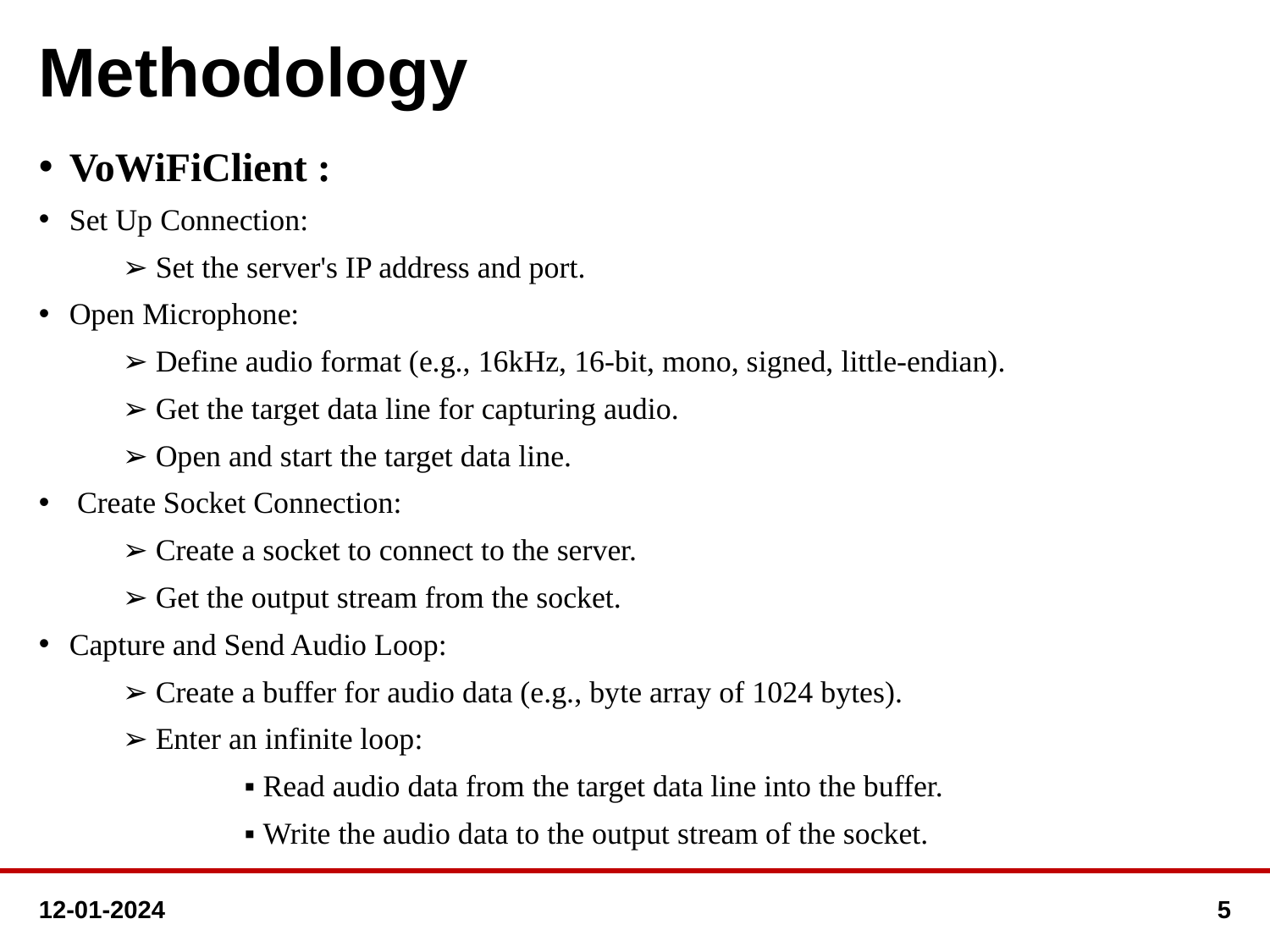

# Methodology
VoWiFiClient :
Set Up Connection:
           ➢ Set the server's IP address and port.
Open Microphone:
           ➢ Define audio format (e.g., 16kHz, 16-bit, mono, signed, little-endian).
           ➢ Get the target data line for capturing audio.
           ➢ Open and start the target data line.
 Create Socket Connection:
           ➢ Create a socket to connect to the server.
           ➢ Get the output stream from the socket.
Capture and Send Audio Loop:
           ➢ Create a buffer for audio data (e.g., byte array of 1024 bytes).
           ➢ Enter an infinite loop:
                           ▪ Read audio data from the target data line into the buffer.
                           ▪ Write the audio data to the output stream of the socket.
12-01-2024
5